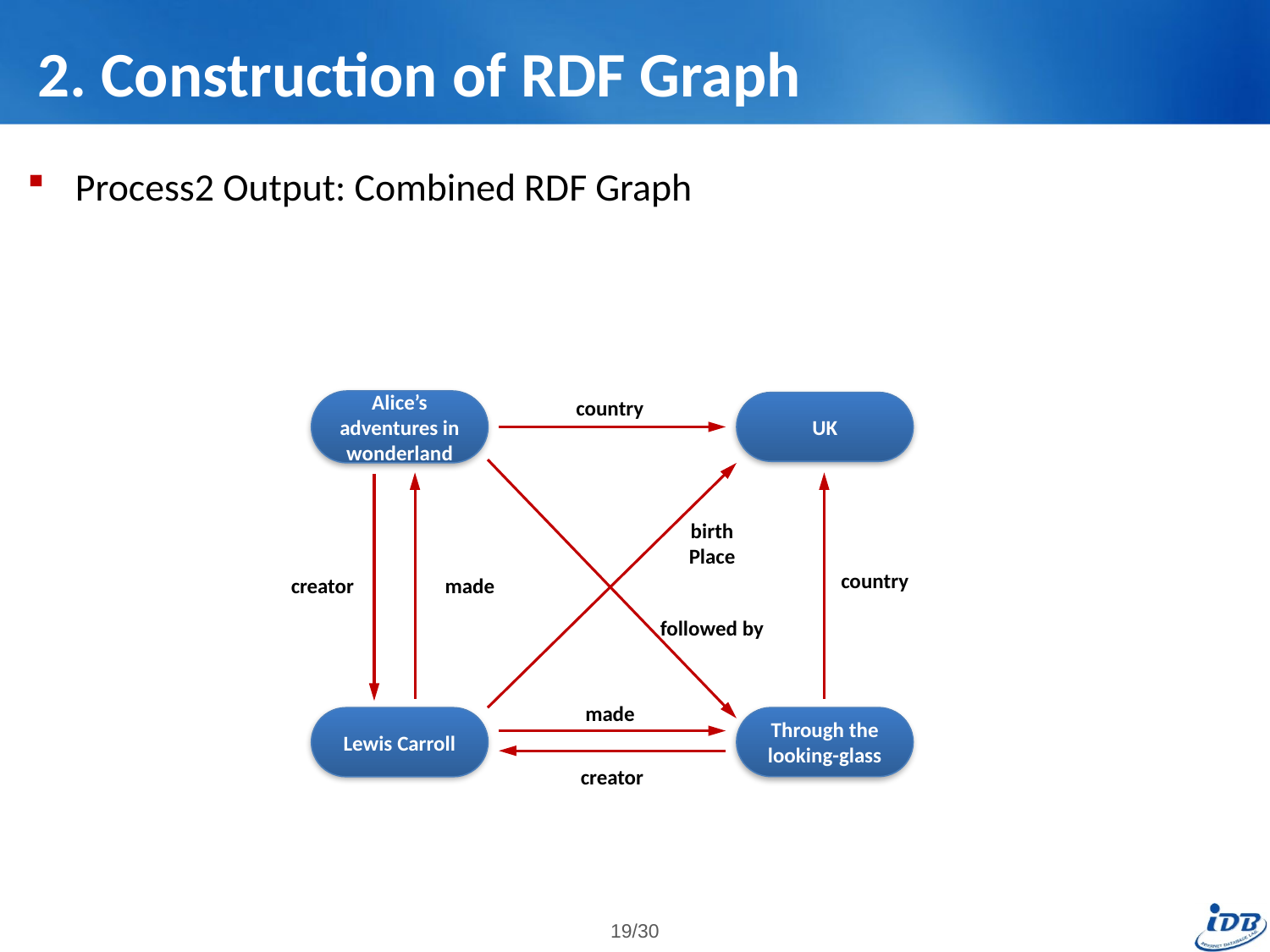

# 2. Construction of RDF Graph
Process2 Output: Combined RDF Graph
country
Alice’s adventures in wonderland
UK
birthPlace
country
made
creator
followed by
made
Through the looking-glass
Lewis Carroll
creator